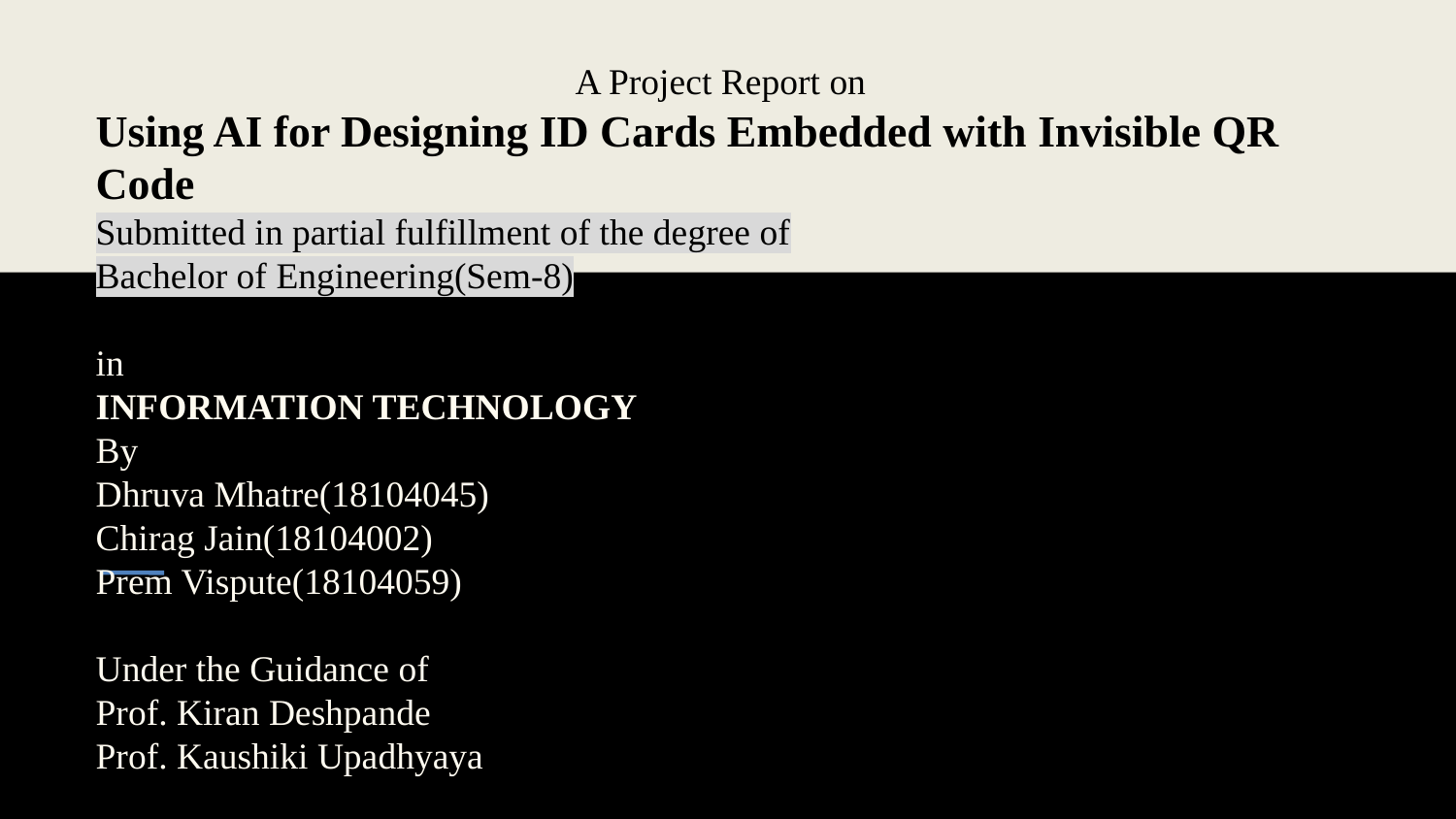

A Project Report on
Using AI for Designing ID Cards Embedded with Invisible QR Code
Submitted in partial fulfillment of the degree of
Bachelor of Engineering(Sem-8)
in
INFORMATION TECHNOLOGY
By
Dhruva Mhatre(18104045)
Chirag Jain(18104002)
Prem Vispute(18104059)
Under the Guidance of
Prof. Kiran Deshpande
Prof. Kaushiki Upadhyaya

jjj